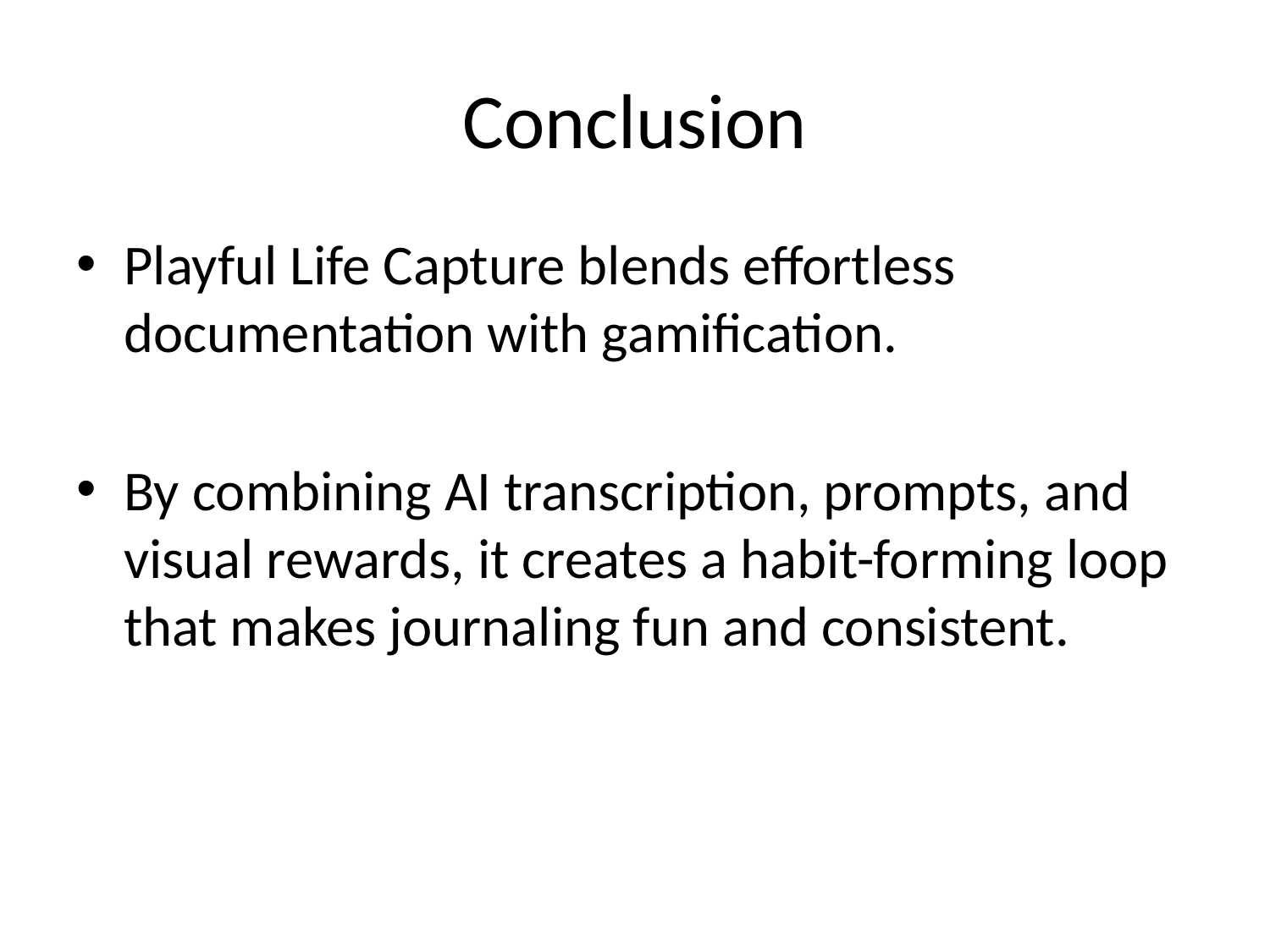

# Conclusion
Playful Life Capture blends effortless documentation with gamification.

By combining AI transcription, prompts, and visual rewards, it creates a habit-forming loop that makes journaling fun and consistent.